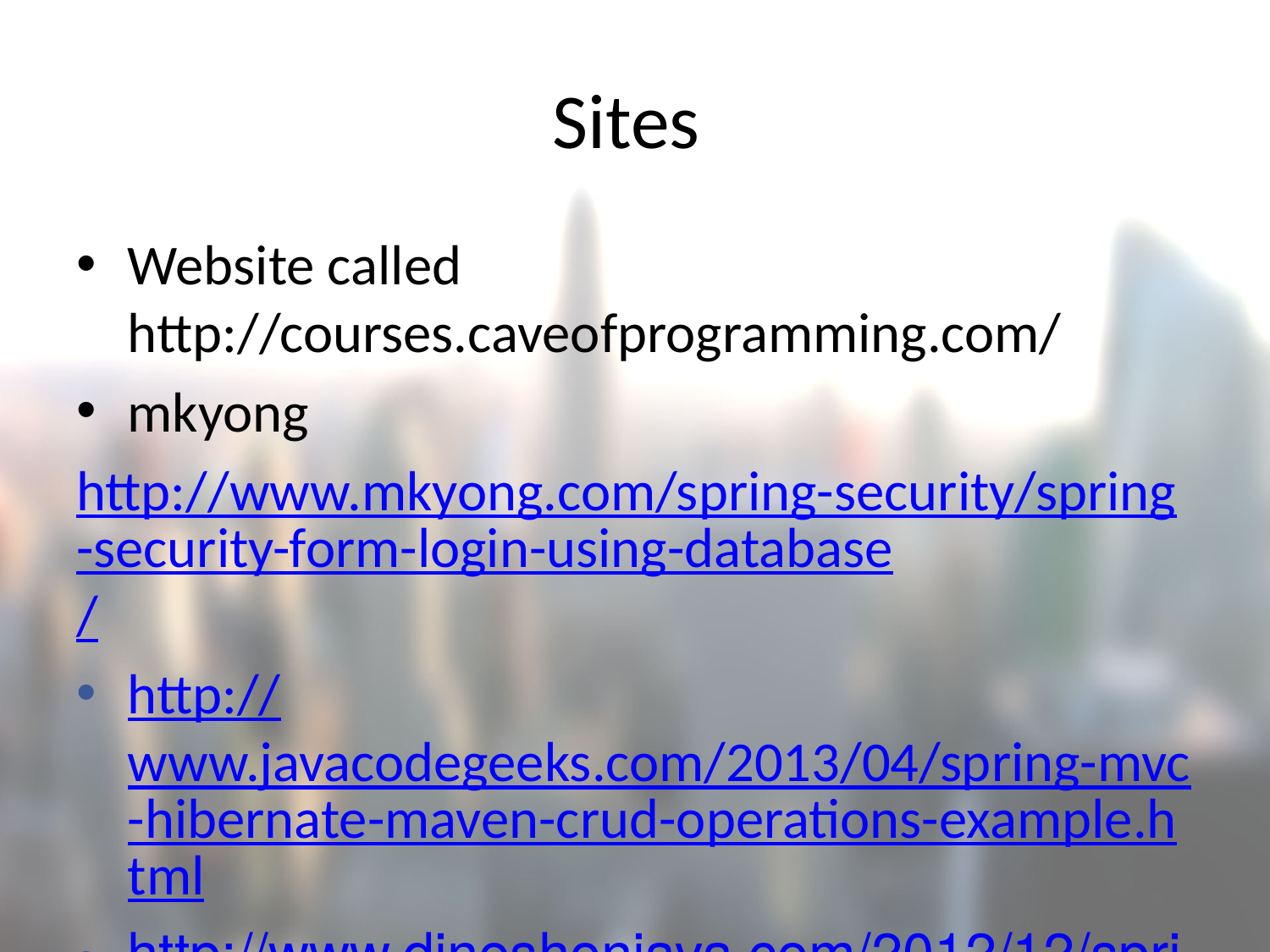

# Sites
Website called http://courses.caveofprogramming.com/
mkyong
http://www.mkyong.com/spring-security/spring-security-form-login-using-database/
http://www.javacodegeeks.com/2013/04/spring-mvc-hibernate-maven-crud-operations-example.html
http://www.dineshonjava.com/2012/12/spring-3-mvc-tiles-plugin-with-example.html#.VGe5-8mEcw0